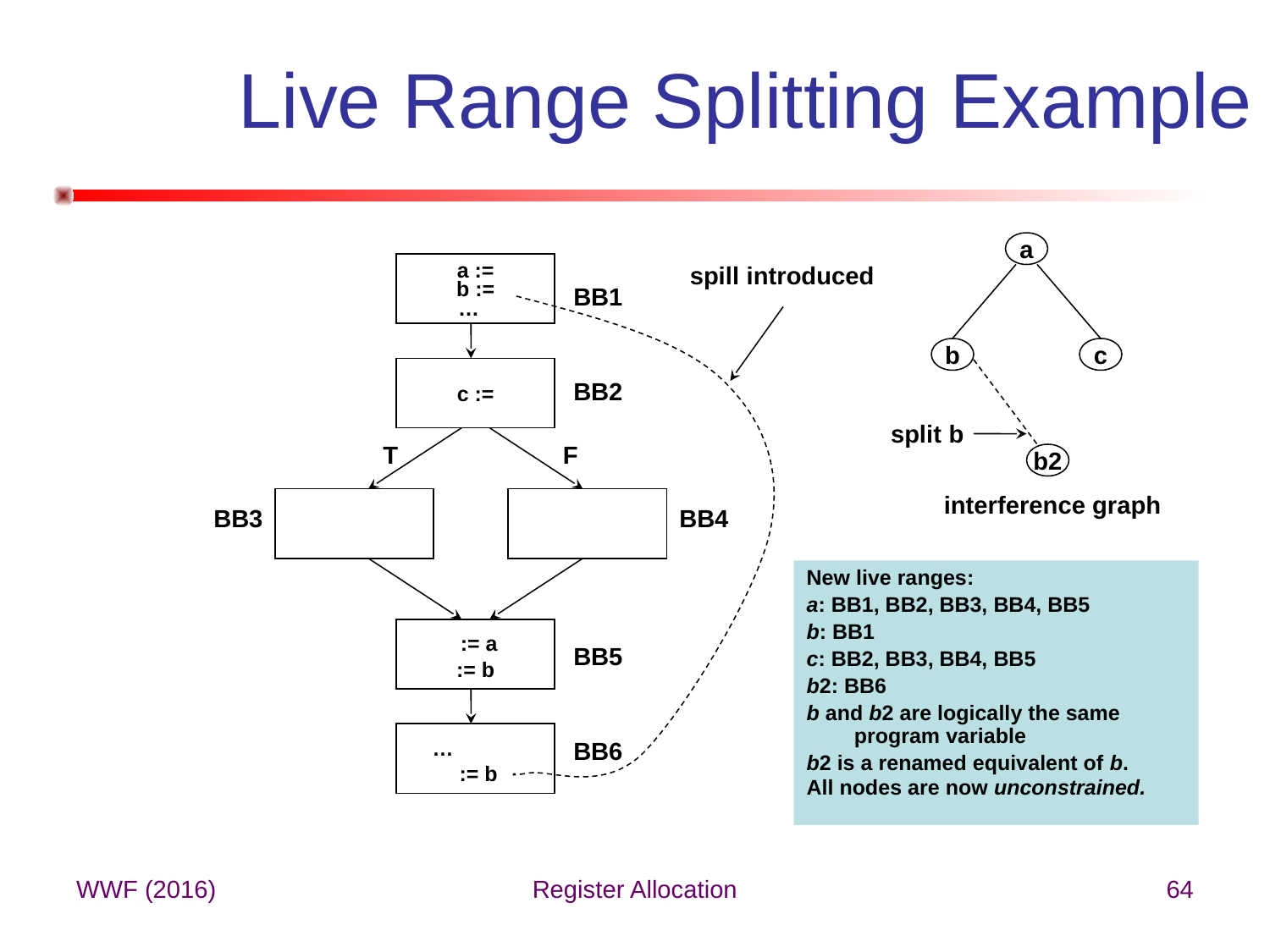

# Live Range Splitting Example
a

b
c

split b

b2
interference graph
a :=
b :=
…

c :=

 := a
:= b

…
 := b

spill introduced
BB1

BB2
T
F
BB3
BB4
New live ranges:
a: BB1, BB2, BB3, BB4, BB5
b: BB1
c: BB2, BB3, BB4, BB5
b2: BB6
b and b2 are logically the same program variable
b2 is a renamed equivalent of b.
All nodes are now unconstrained.
BB5
BB6
WWF (2016)
Register Allocation
64